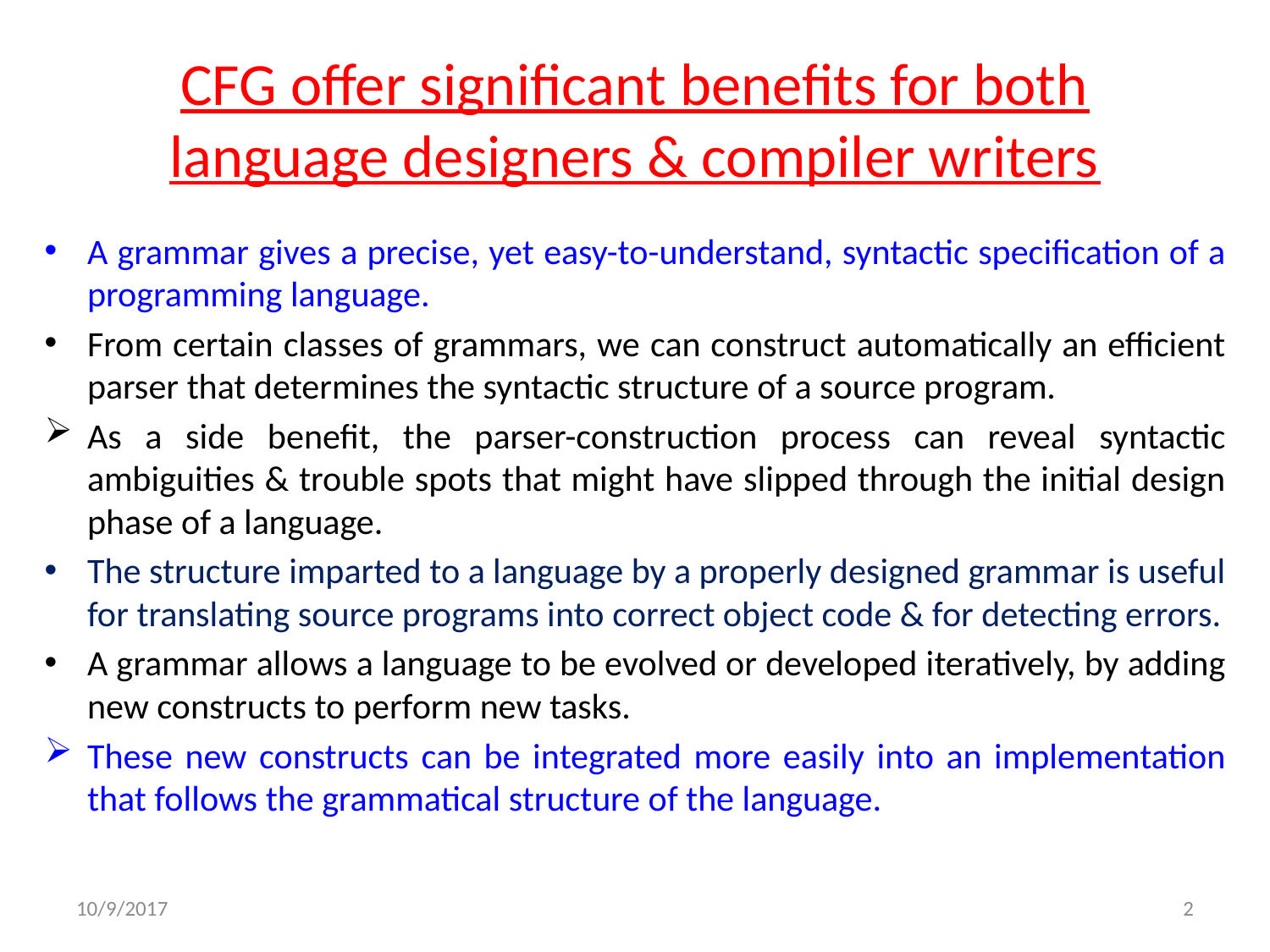

# CFG offer significant benefits for both language designers & compiler writers
A grammar gives a precise, yet easy-to-understand, syntactic specification of a programming language.
From certain classes of grammars, we can construct automatically an efficient parser that determines the syntactic structure of a source program.
As a side benefit, the parser-construction process can reveal syntactic ambiguities & trouble spots that might have slipped through the initial design phase of a language.
The structure imparted to a language by a properly designed grammar is useful for translating source programs into correct object code & for detecting errors.
A grammar allows a language to be evolved or developed iteratively, by adding new constructs to perform new tasks.
These new constructs can be integrated more easily into an implementation that follows the grammatical structure of the language.
10/9/2017
2